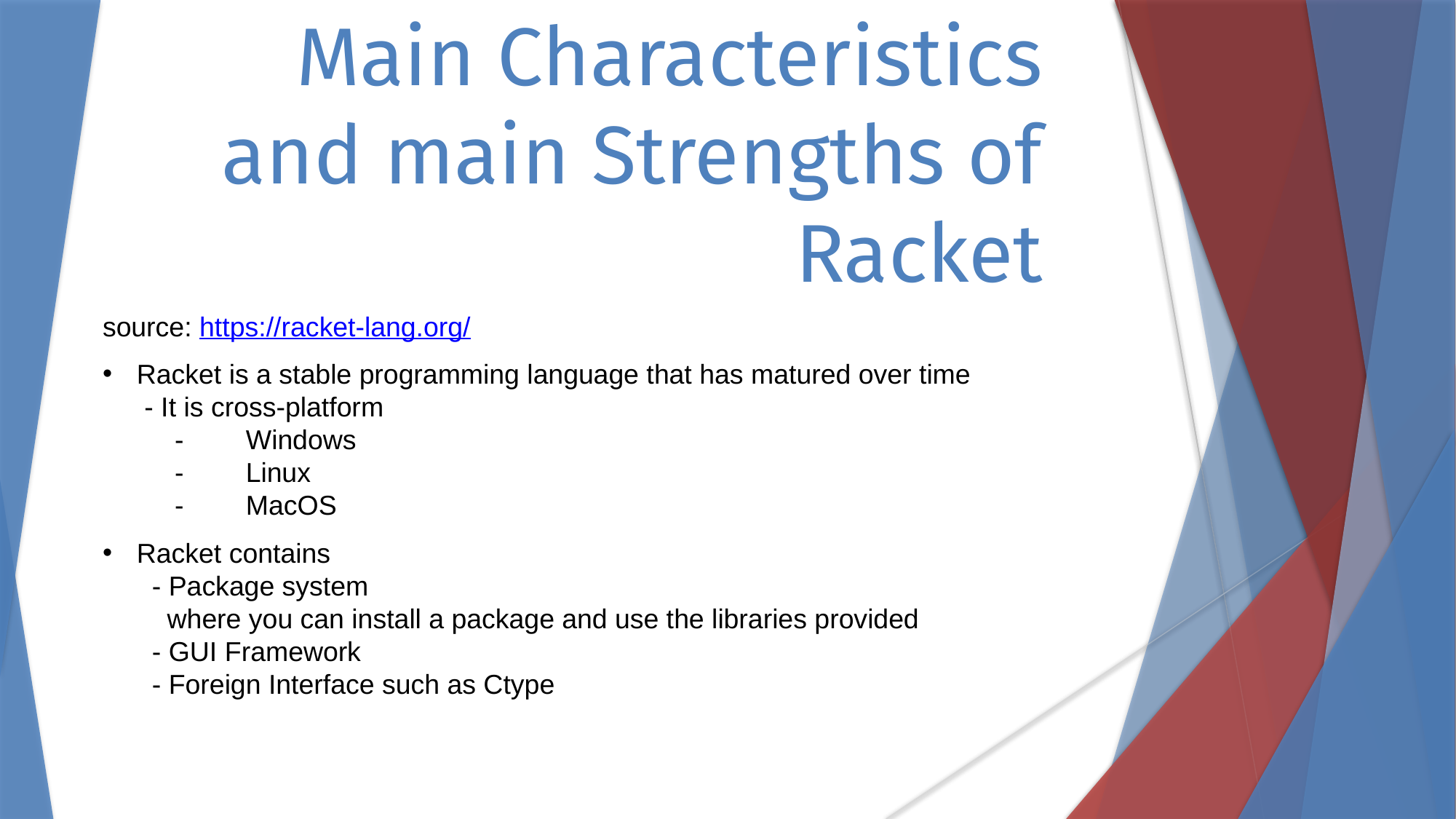

Main Characteristics and main Strengths of Racket
source: https://racket-lang.org/
Racket is a stable programming language that has matured over time
 - It is cross-platform
     -	Windows
     -	Linux
     -	MacOS
Racket contains
  - Package system
    where you can install a package and use the libraries provided
  - GUI Framework
  - Foreign Interface such as Ctype